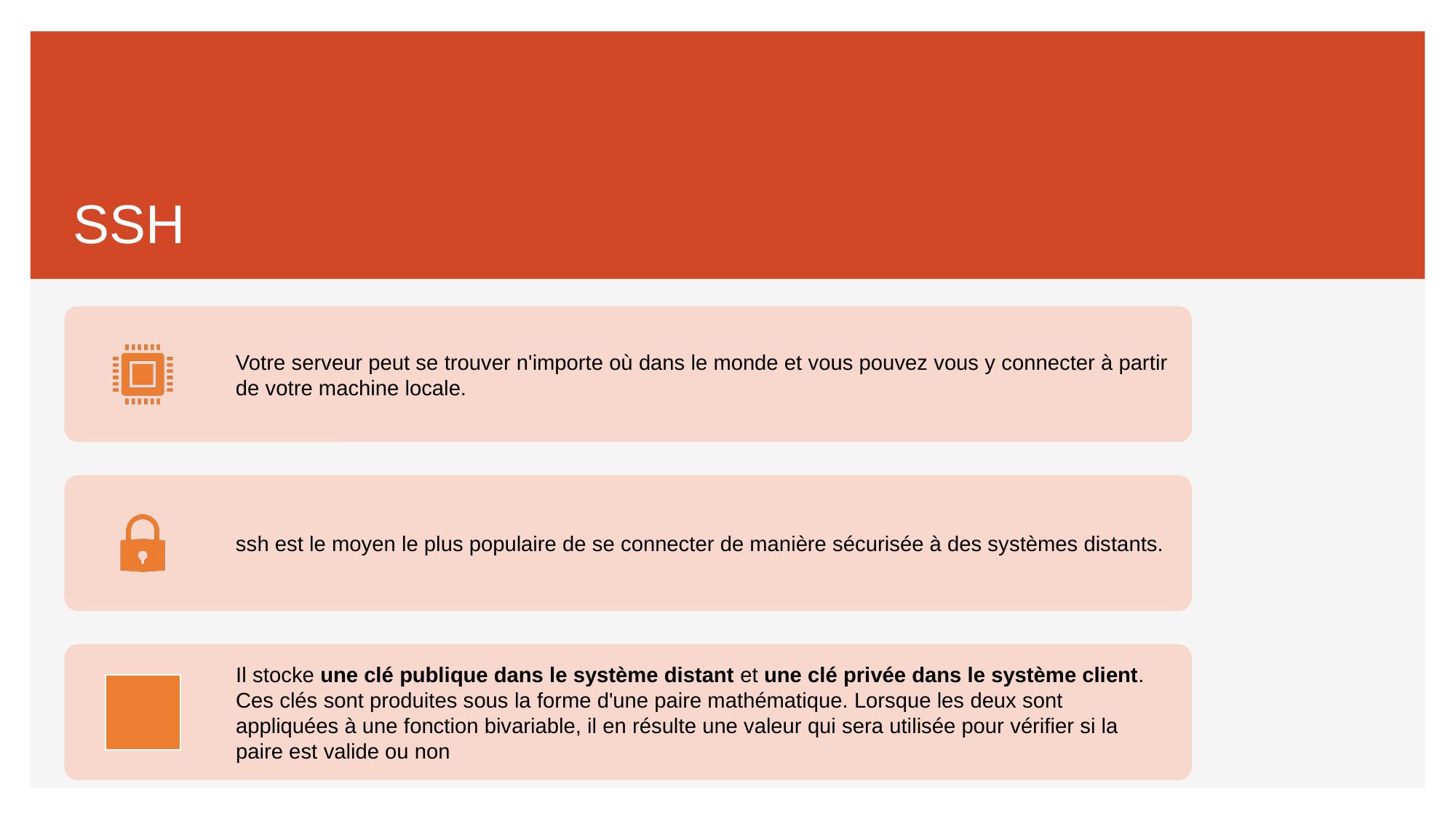

# SSH
Votre serveur peut se trouver n'importe où dans le monde et vous pouvez vous y connecter à partir de votre machine locale.
ssh est le moyen le plus populaire de se connecter de manière sécurisée à des systèmes distants.
Il stocke une clé publique dans le système distant et une clé privée dans le système client. Ces clés sont produites sous la forme d'une paire mathématique. Lorsque les deux sont appliquées à une fonction bivariable, il en résulte une valeur qui sera utilisée pour vérifier si la paire est valide ou non